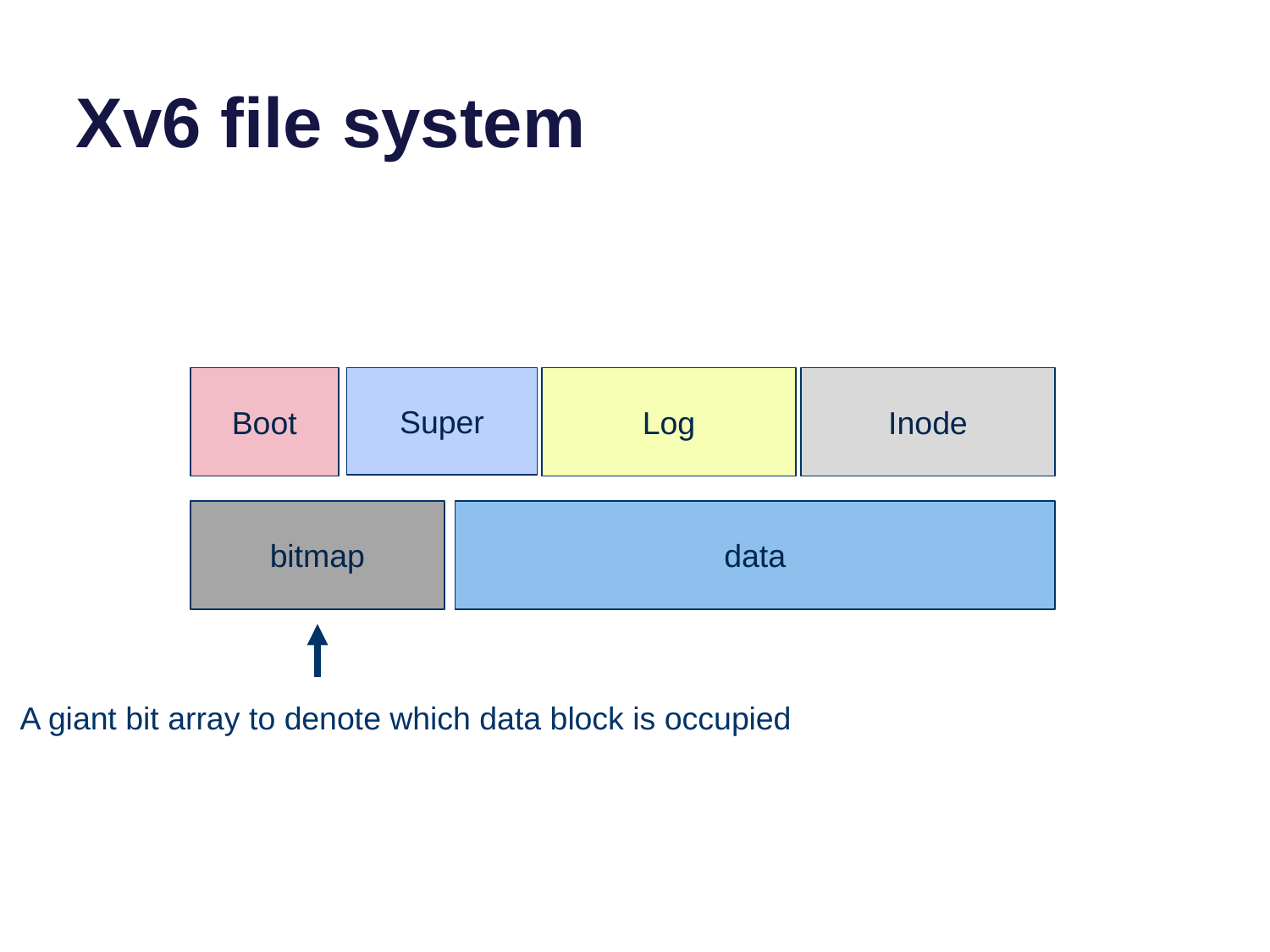

# Xv6 file system
Boot
Super
Log
Inode
data
bitmap
A giant bit array to denote which data block is occupied